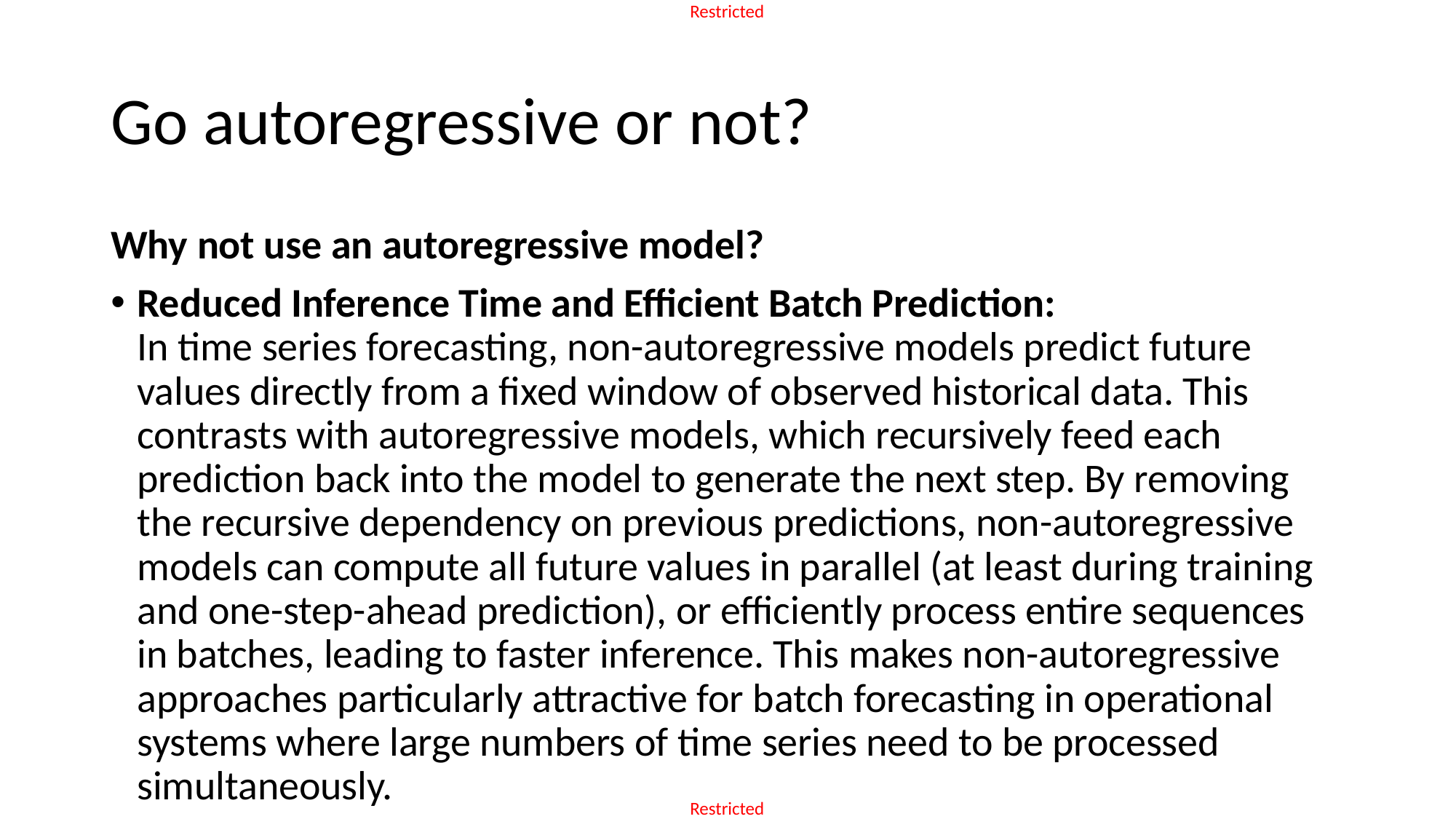

# Go autoregressive or not?
Why not use an autoregressive model?
Reduced Inference Time and Efficient Batch Prediction:
In time series forecasting, non-autoregressive models predict future values directly from a fixed window of observed historical data. This contrasts with autoregressive models, which recursively feed each prediction back into the model to generate the next step. By removing the recursive dependency on previous predictions, non-autoregressive models can compute all future values in parallel (at least during training and one-step-ahead prediction), or efficiently process entire sequences in batches, leading to faster inference. This makes non-autoregressive approaches particularly attractive for batch forecasting in operational systems where large numbers of time series need to be processed simultaneously.